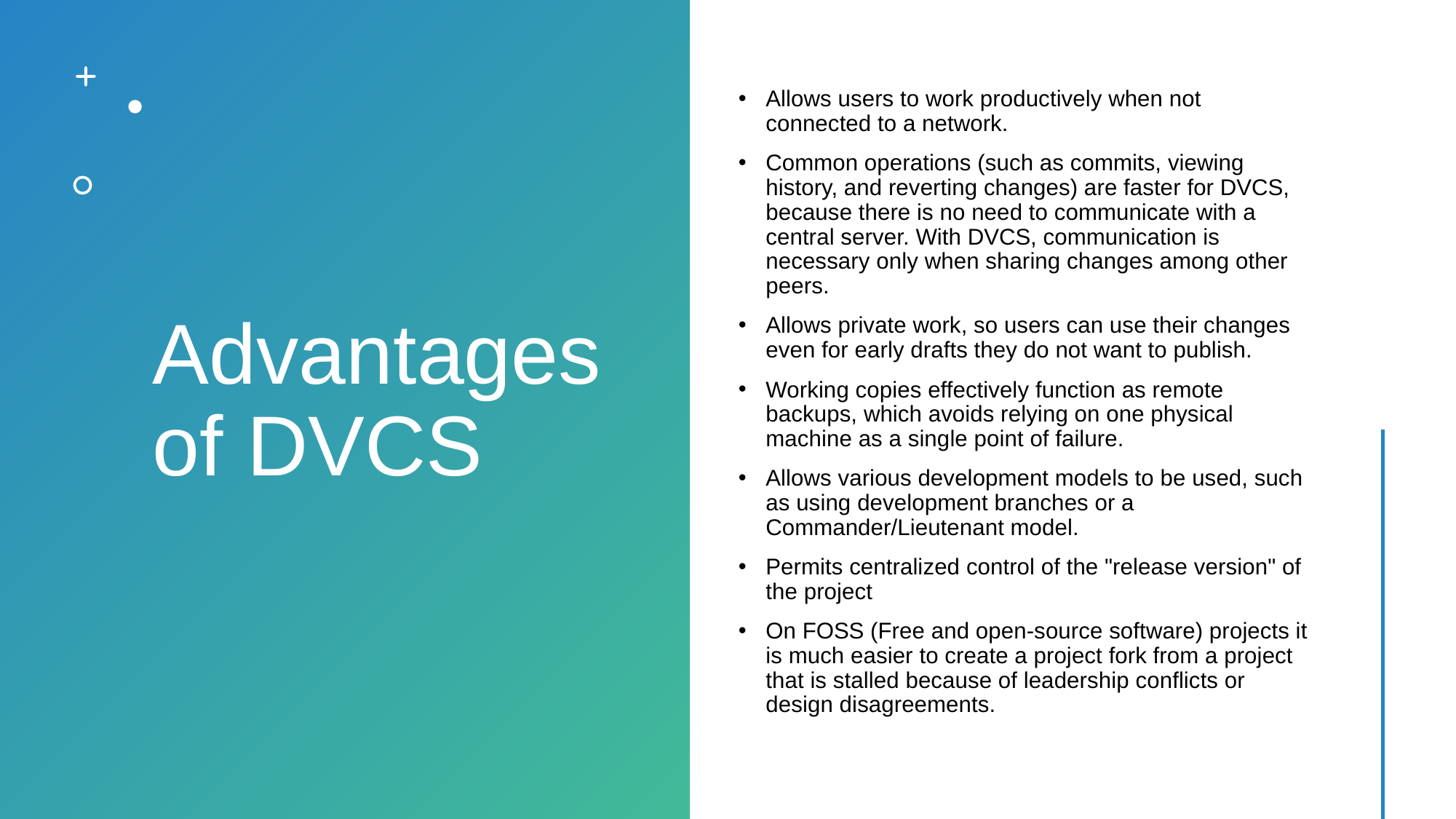

# Advantages of DVCS
Allows users to work productively when not connected to a network.
Common operations (such as commits, viewing history, and reverting changes) are faster for DVCS, because there is no need to communicate with a central server. With DVCS, communication is necessary only when sharing changes among other peers.
Allows private work, so users can use their changes even for early drafts they do not want to publish.
Working copies effectively function as remote backups, which avoids relying on one physical machine as a single point of failure.
Allows various development models to be used, such as using development branches or a Commander/Lieutenant model.
Permits centralized control of the "release version" of the project
On FOSS (Free and open-source software) projects it is much easier to create a project fork from a project that is stalled because of leadership conflicts or design disagreements.